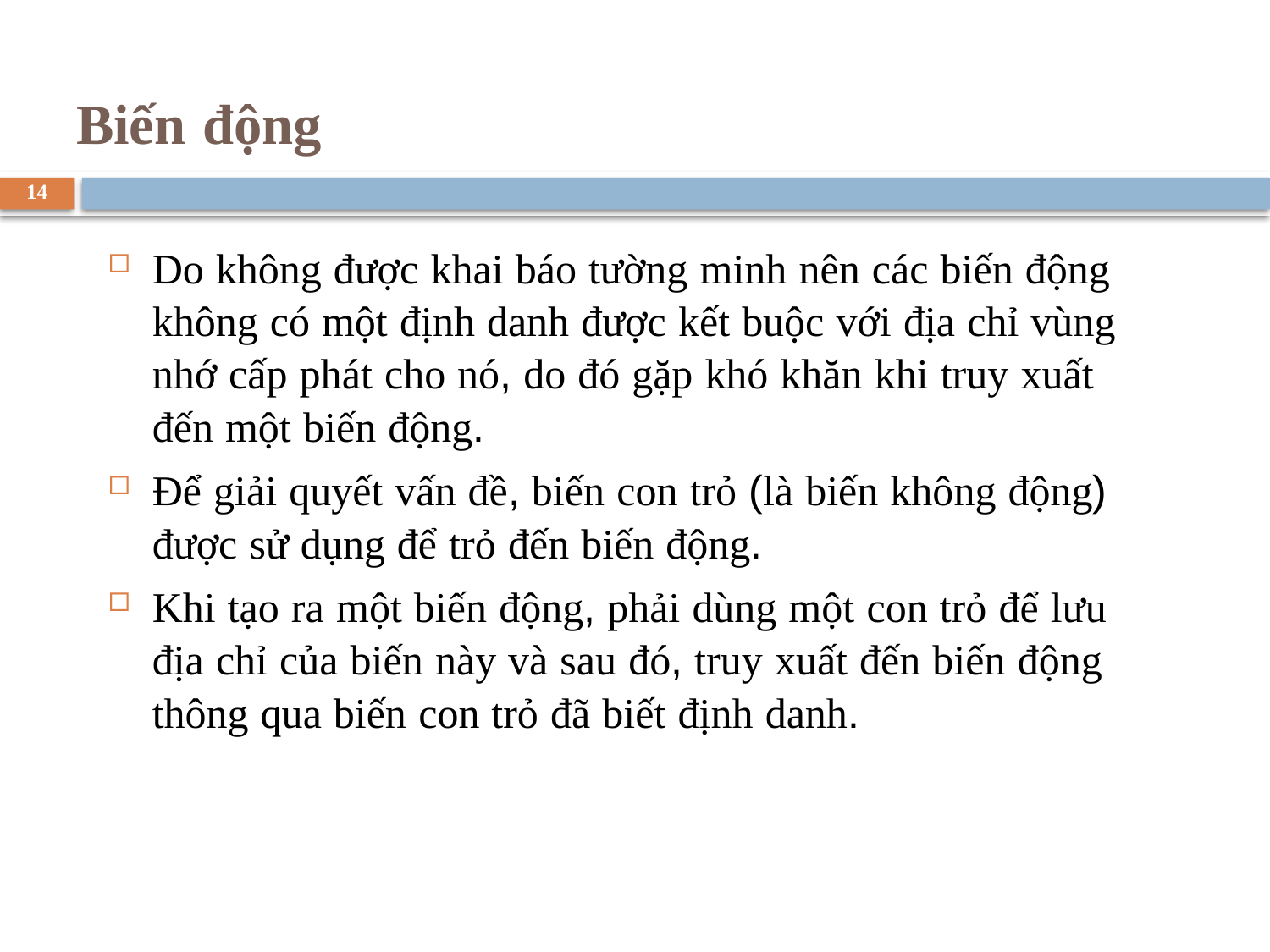

# Biến động
14
Do không được khai báo tường minh nên các biến động không có một định danh được kết buộc với địa chỉ vùng nhớ cấp phát cho nó, do đó gặp khó khăn khi truy xuất đến một biến động.
Để giải quyết vấn đề, biến con trỏ (là biến không động) được sử dụng để trỏ đến biến động.
Khi tạo ra một biến động, phải dùng một con trỏ để lưu địa chỉ của biến này và sau đó, truy xuất đến biến động thông qua biến con trỏ đã biết định danh.